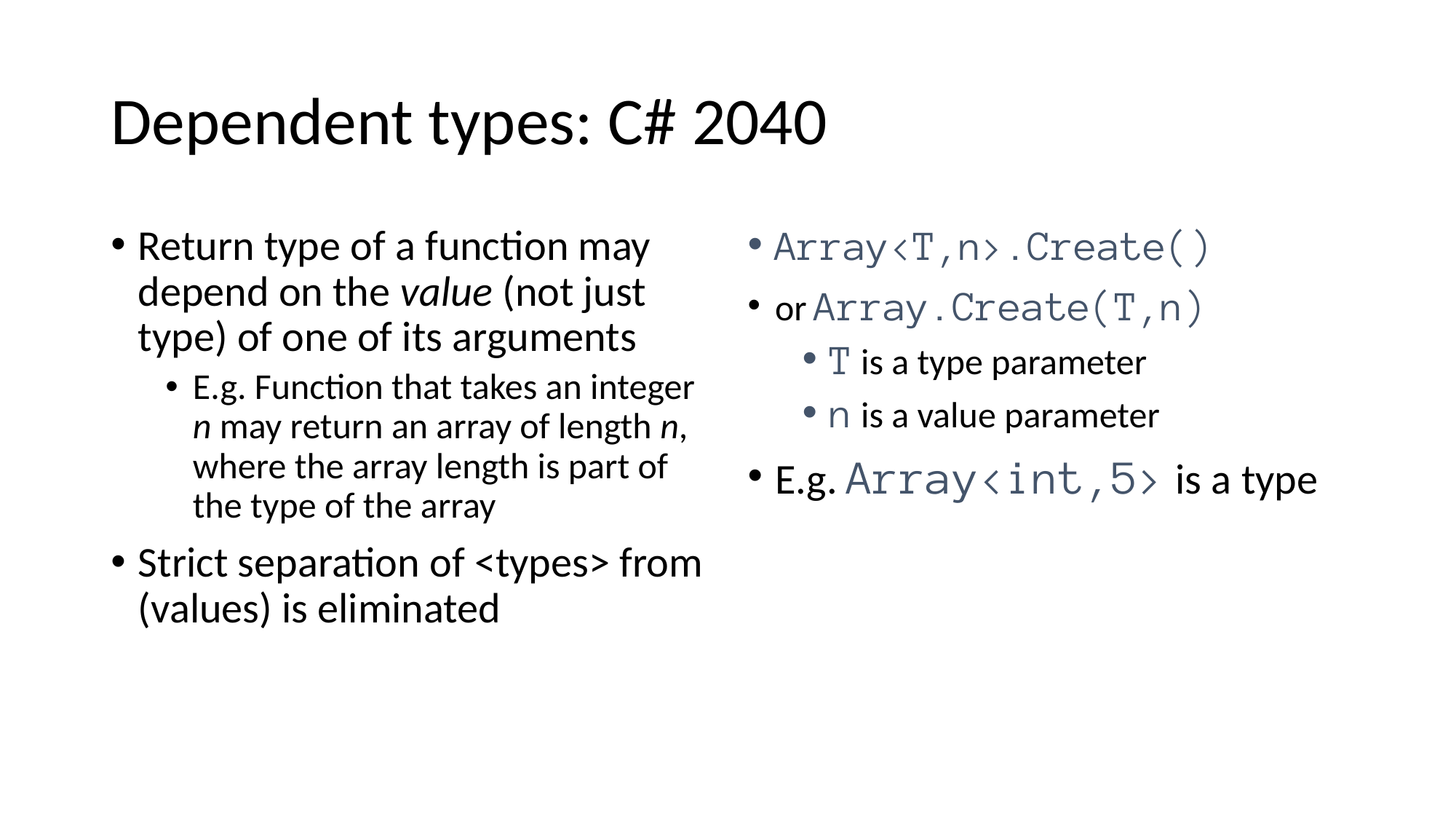

# Dependent types: C# 2040
Return type of a function may depend on the value (not just type) of one of its arguments
E.g. Function that takes an integer n may return an array of length n, where the array length is part of the type of the array
Strict separation of <types> from (values) is eliminated
Array<T,n>.Create()
or Array.Create(T,n)
T is a type parameter
n is a value parameter
E.g. Array<int,5> is a type